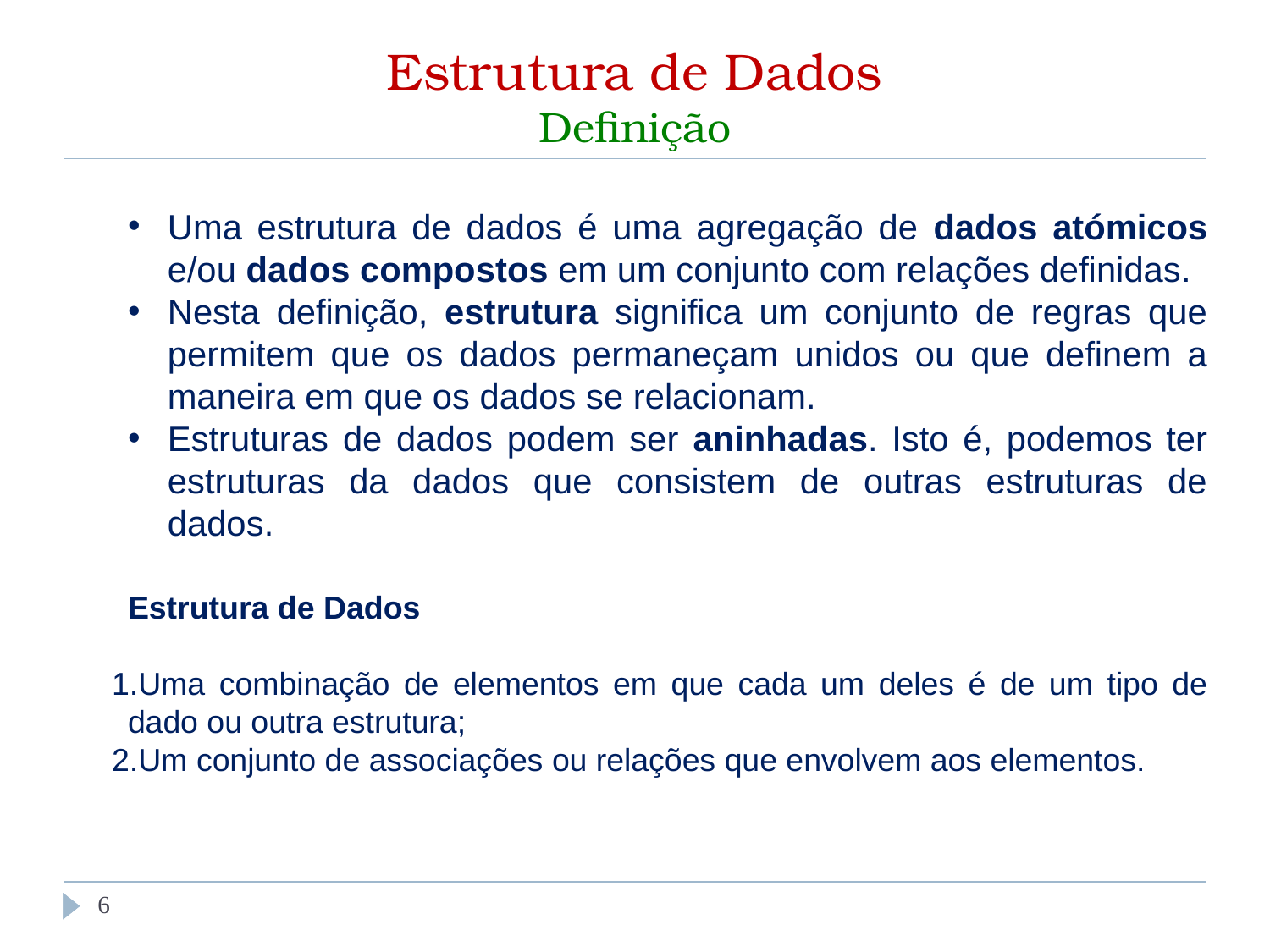

# Estrutura de Dados Definição

Uma estrutura de dados é uma agregação de dados atómicos e/ou dados compostos em um conjunto com relações definidas.
Nesta definição, estrutura significa um conjunto de regras que permitem que os dados permaneçam unidos ou que definem a maneira em que os dados se relacionam.
Estruturas de dados podem ser aninhadas. Isto é, podemos ter estruturas da dados que consistem de outras estruturas de dados.

Estrutura de Dados

Uma combinação de elementos em que cada um deles é de um tipo de dado ou outra estrutura;
Um conjunto de associações ou relações que envolvem aos elementos.
6